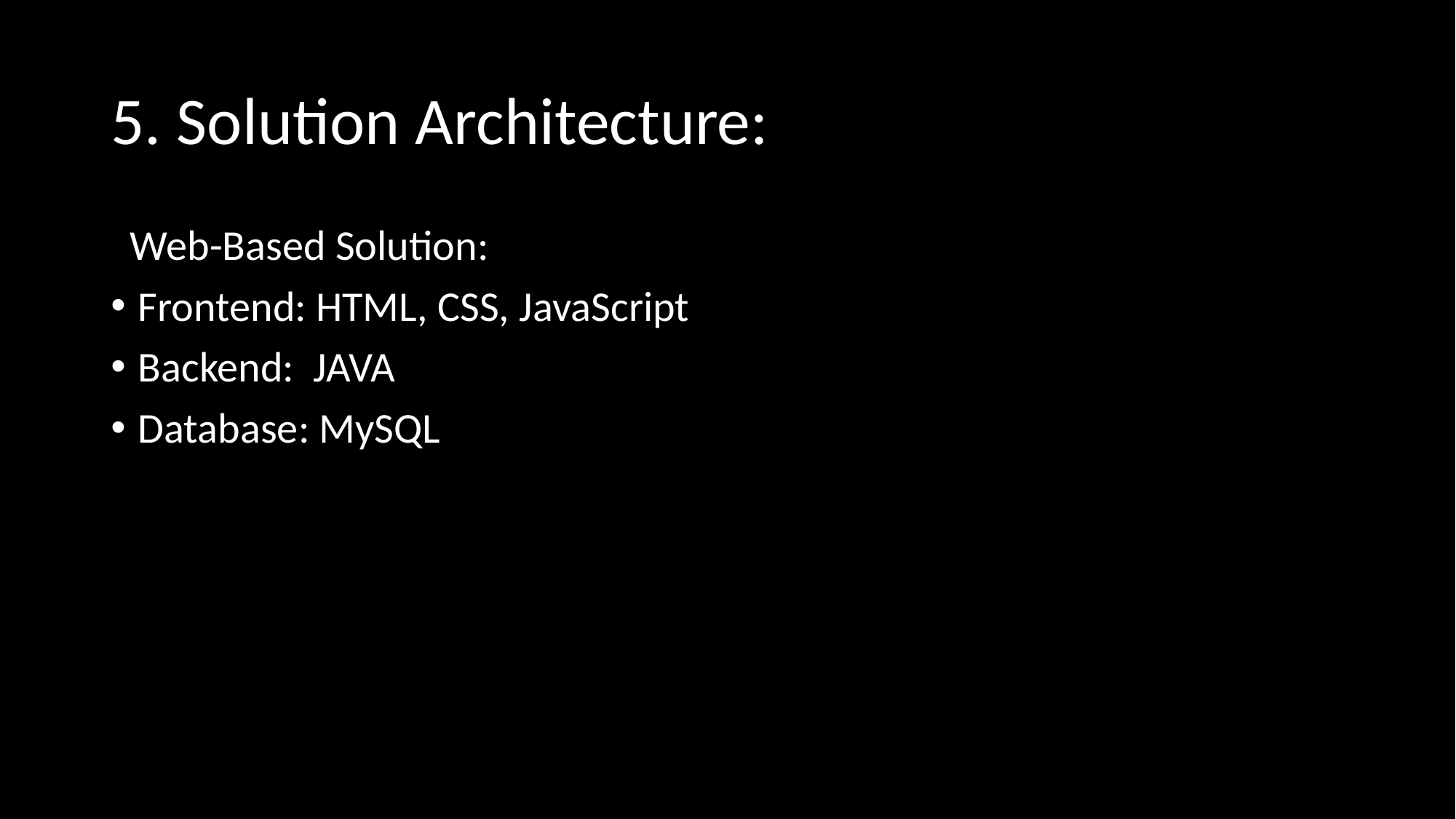

# 5. Solution Architecture:
  Web-Based Solution:
Frontend: HTML, CSS, JavaScript
Backend:  JAVA
Database: MySQL